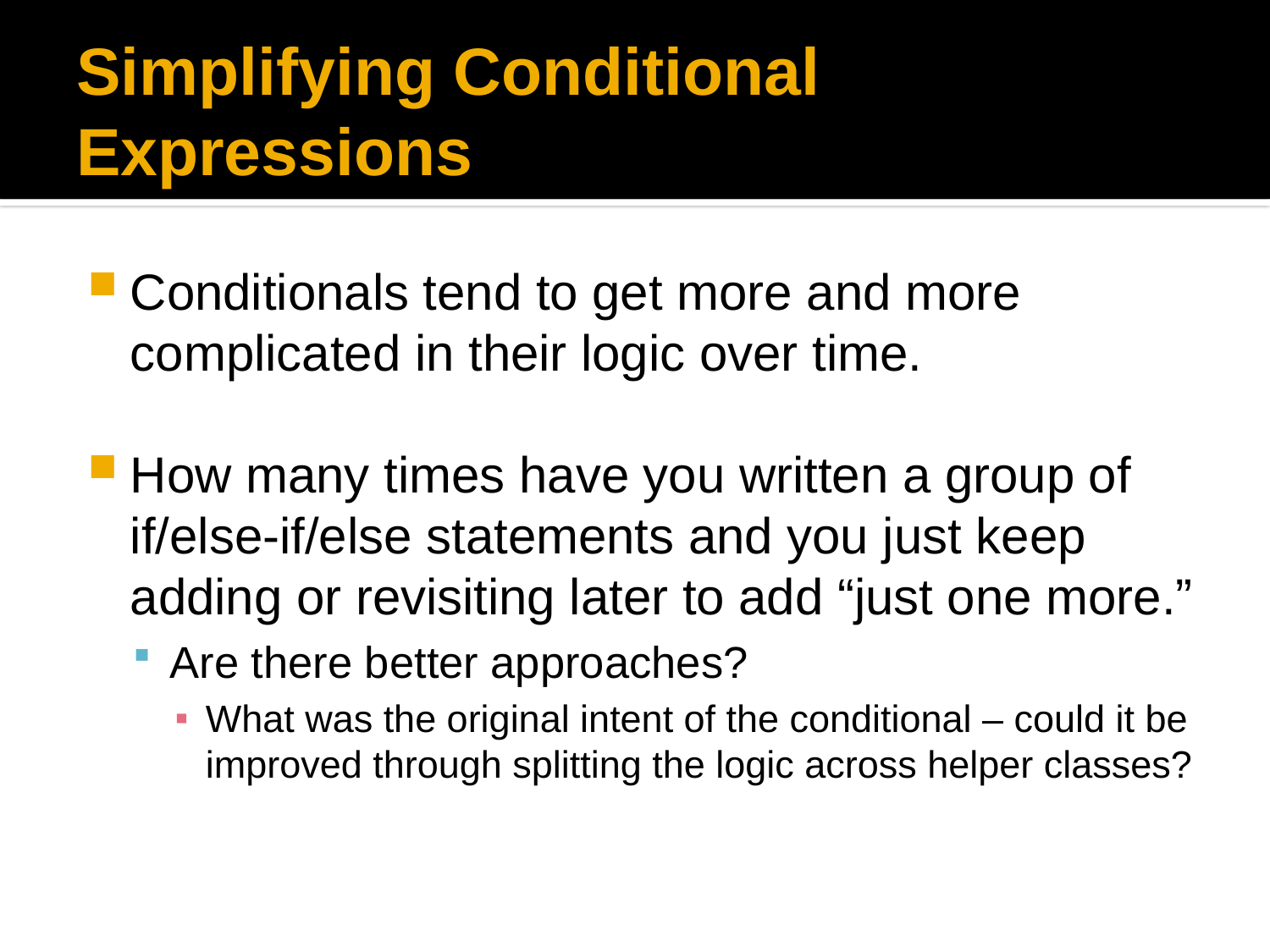

# Simplifying Conditional Expressions
Conditionals tend to get more and more complicated in their logic over time.

How many times have you written a group of if/else-if/else statements and you just keep adding or revisiting later to add “just one more.”
Are there better approaches?
What was the original intent of the conditional – could it be improved through splitting the logic across helper classes?